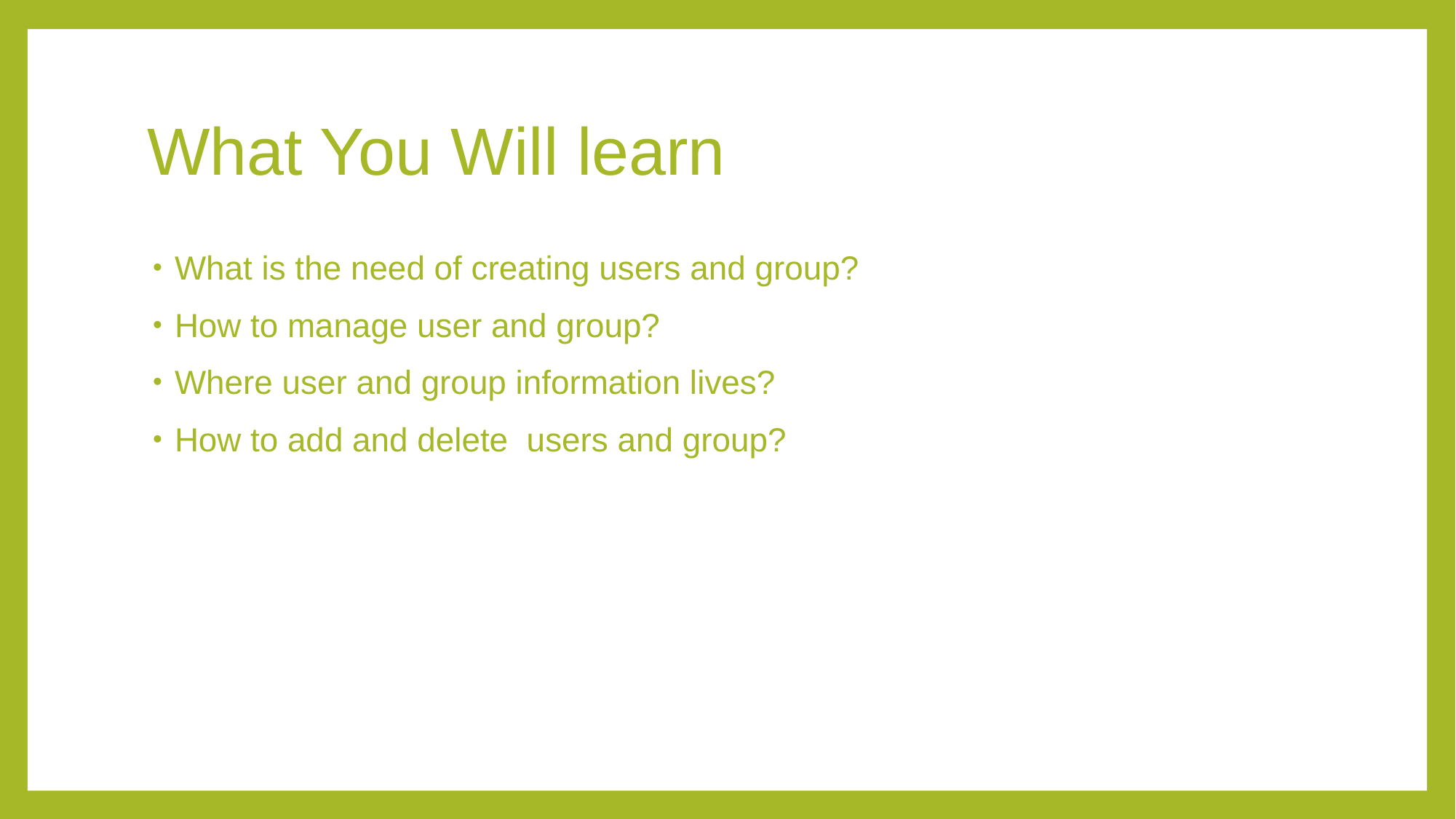

# What You Will learn
What is the need of creating users and group?
How to manage user and group?
Where user and group information lives?
How to add and delete  users and group?